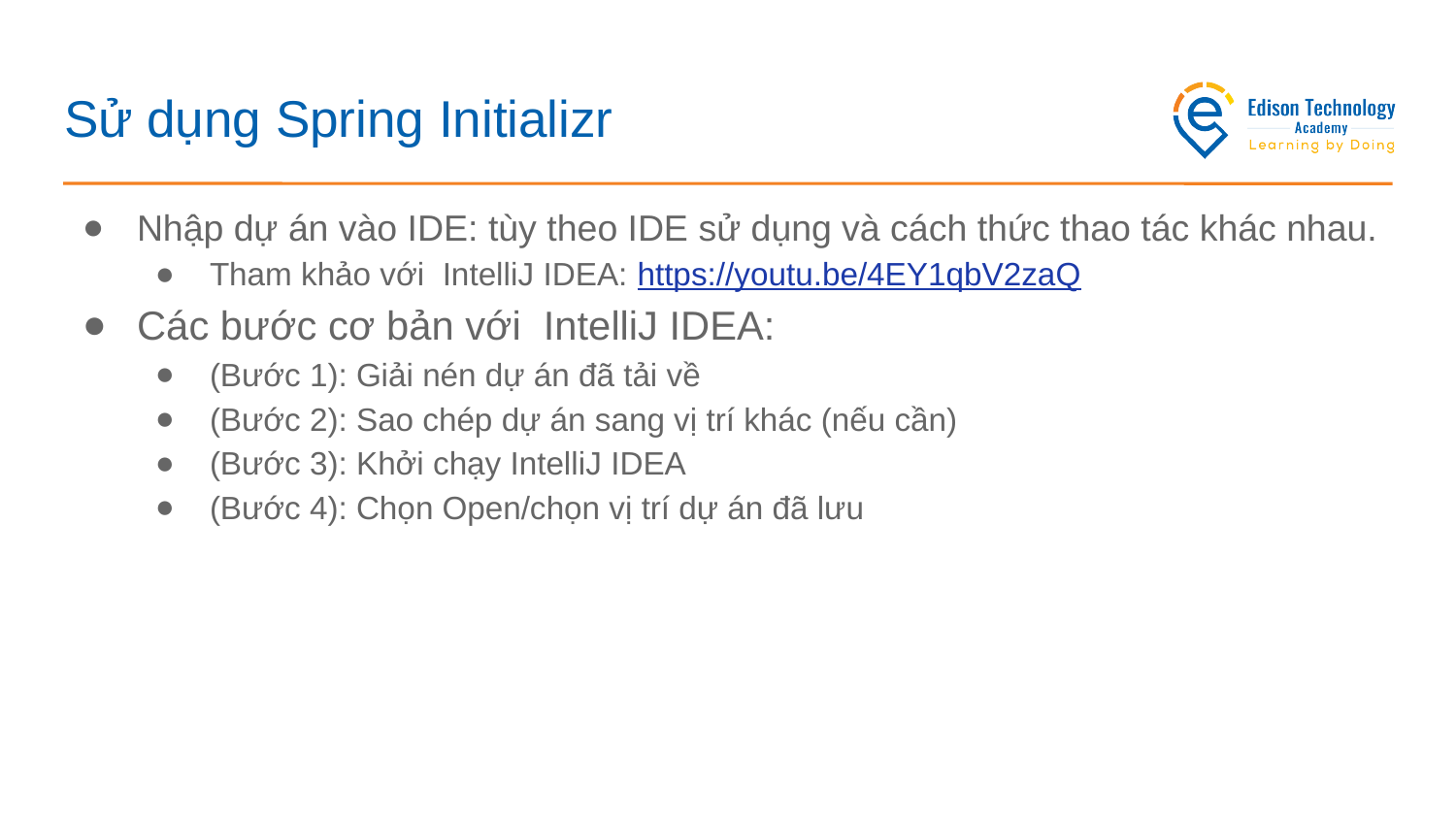

# Sử dụng Spring Initializr
Nhập dự án vào IDE: tùy theo IDE sử dụng và cách thức thao tác khác nhau.
Tham khảo với  IntelliJ IDEA: https://youtu.be/4EY1qbV2zaQ
Các bước cơ bản với  IntelliJ IDEA:
(Bước 1): Giải nén dự án đã tải về
(Bước 2): Sao chép dự án sang vị trí khác (nếu cần)
(Bước 3): Khởi chạy IntelliJ IDEA
(Bước 4): Chọn Open/chọn vị trí dự án đã lưu